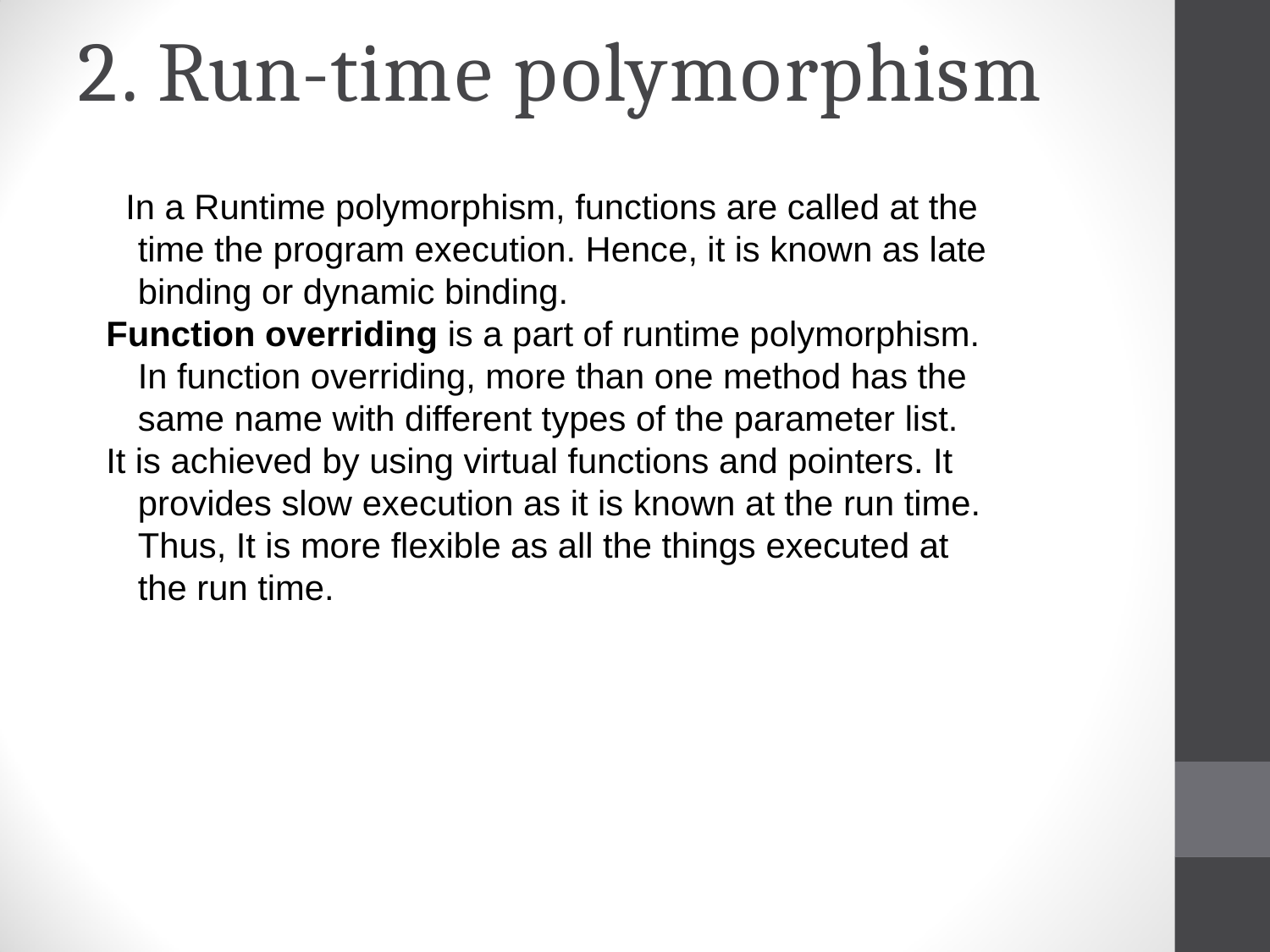

# 2. Run-time polymorphism
  In a Runtime polymorphism, functions are called at the time the program execution. Hence, it is known as late binding or dynamic binding.
Function overriding is a part of runtime polymorphism. In function overriding, more than one method has the same name with different types of the parameter list.
It is achieved by using virtual functions and pointers. It provides slow execution as it is known at the run time. Thus, It is more flexible as all the things executed at the run time.